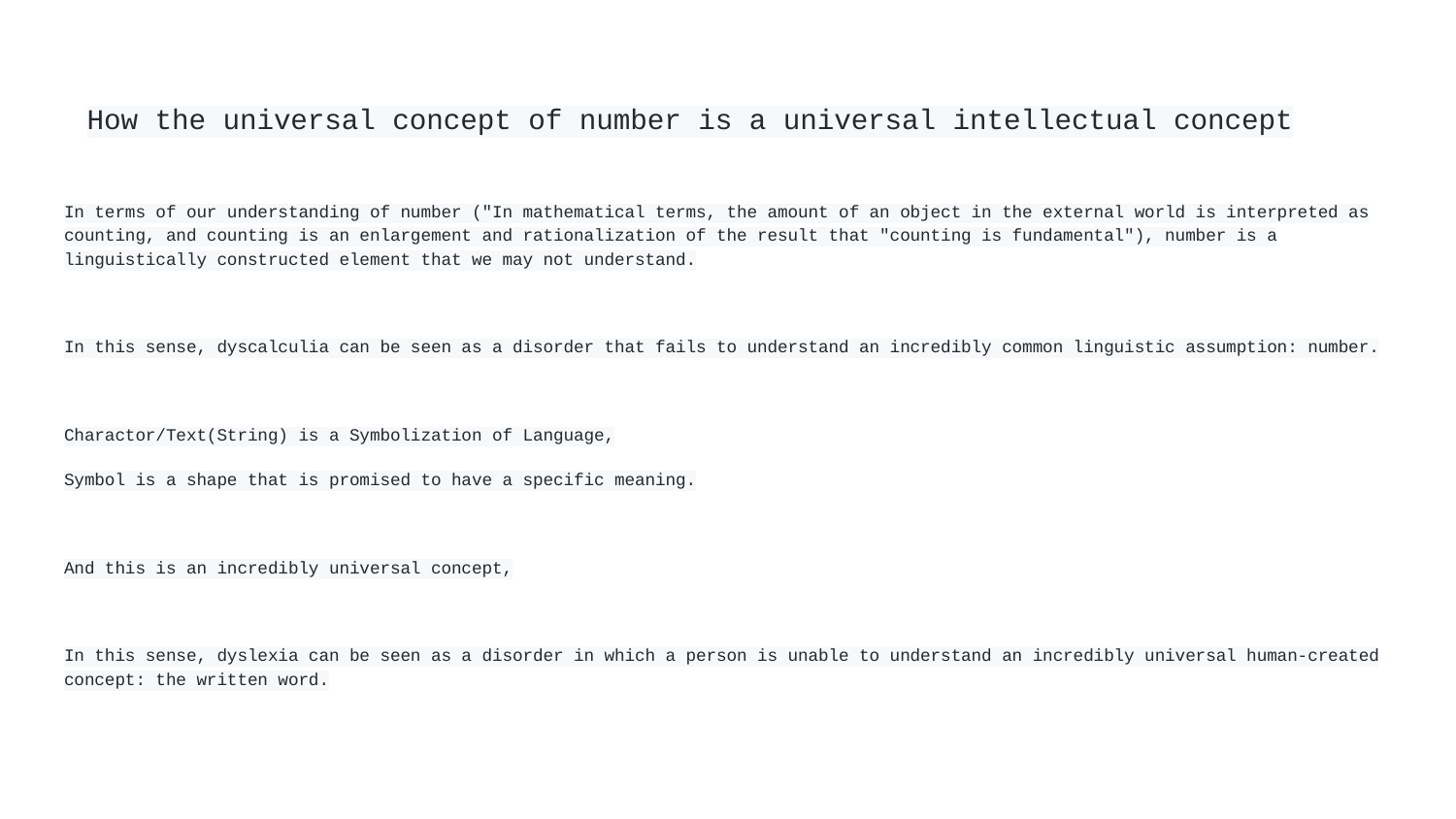

# How the universal concept of number is a universal intellectual concept
In terms of our understanding of number ("In mathematical terms, the amount of an object in the external world is interpreted as counting, and counting is an enlargement and rationalization of the result that "counting is fundamental"), number is a linguistically constructed element that we may not understand.

In this sense, dyscalculia can be seen as a disorder that fails to understand an incredibly common linguistic assumption: number.

Charactor/Text(String) is a Symbolization of Language,
Symbol is a shape that is promised to have a specific meaning.

And this is an incredibly universal concept,

In this sense, dyslexia can be seen as a disorder in which a person is unable to understand an incredibly universal human-created concept: the written word.